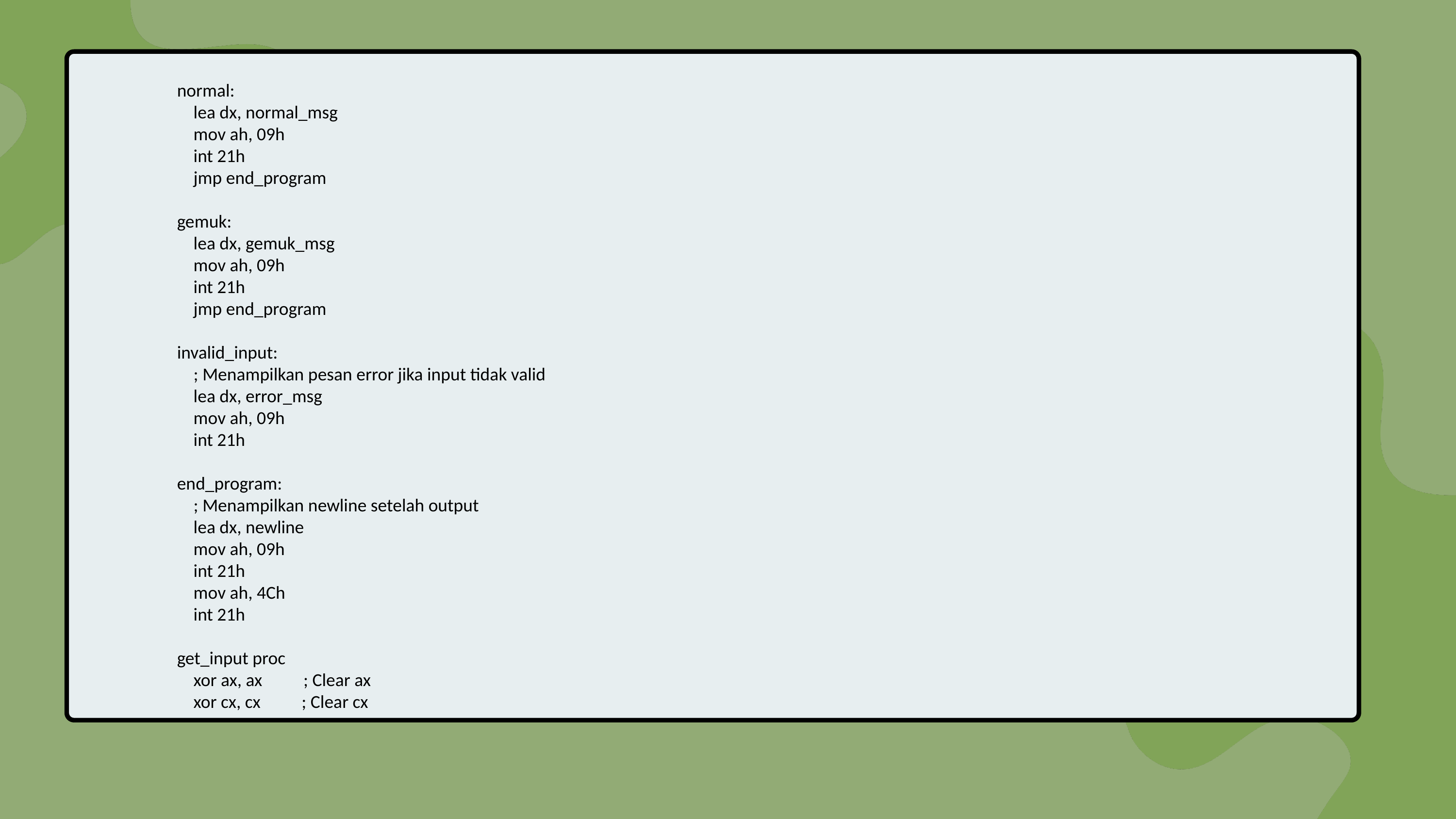

normal:
    lea dx, normal_msg
    mov ah, 09h
    int 21h
    jmp end_program

gemuk:
    lea dx, gemuk_msg
    mov ah, 09h
    int 21h
    jmp end_program

invalid_input:
    ; Menampilkan pesan error jika input tidak valid
    lea dx, error_msg
    mov ah, 09h
    int 21h

end_program:
    ; Menampilkan newline setelah output
    lea dx, newline
    mov ah, 09h
    int 21h
    mov ah, 4Ch
    int 21h

get_input proc
    xor ax, ax          ; Clear ax
    xor cx, cx          ; Clear cx